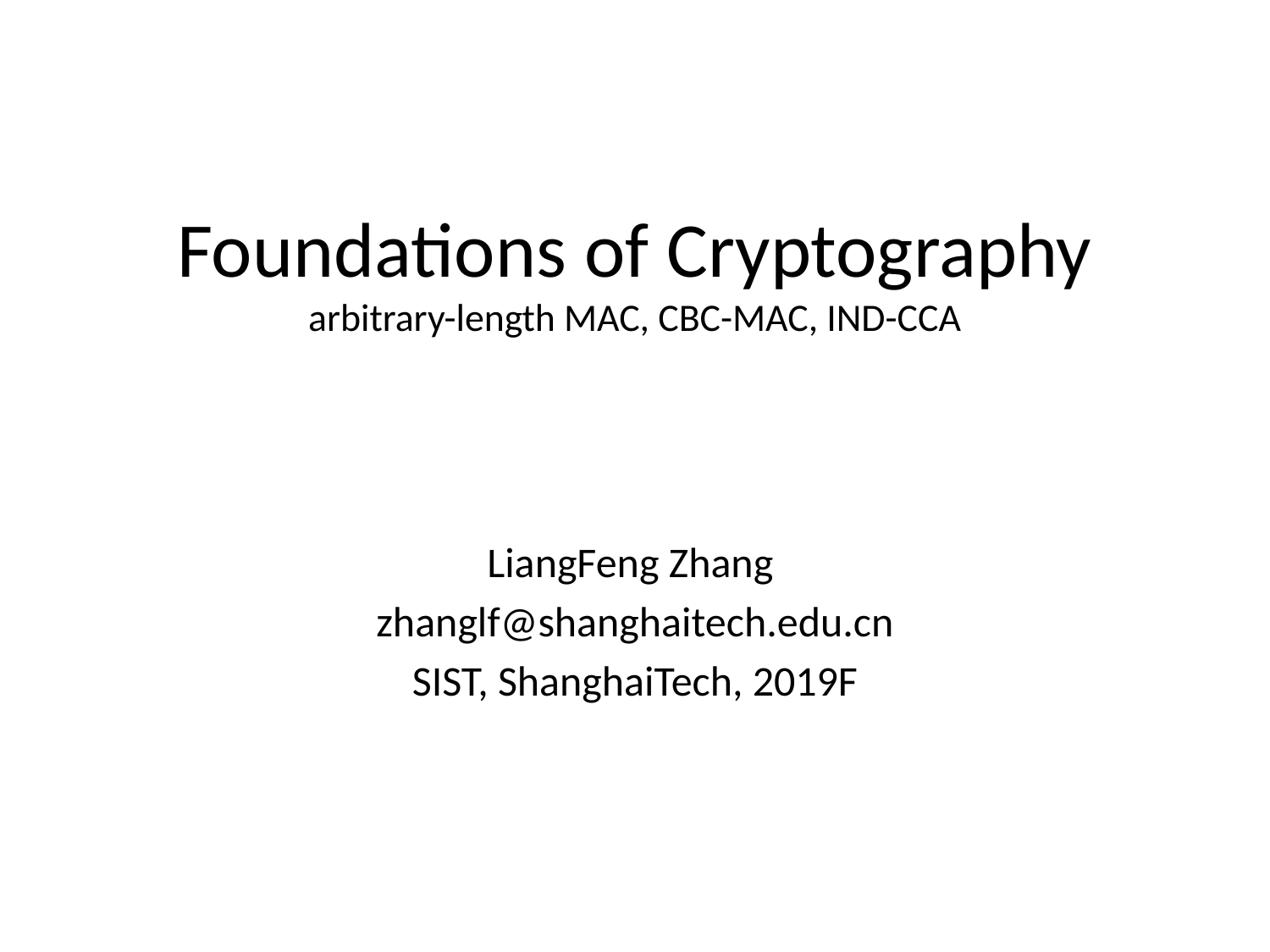

# Foundations of Cryptography arbitrary-length MAC, CBC-MAC, IND-CCA
LiangFeng Zhang
zhanglf@shanghaitech.edu.cn
SIST, ShanghaiTech, 2019F